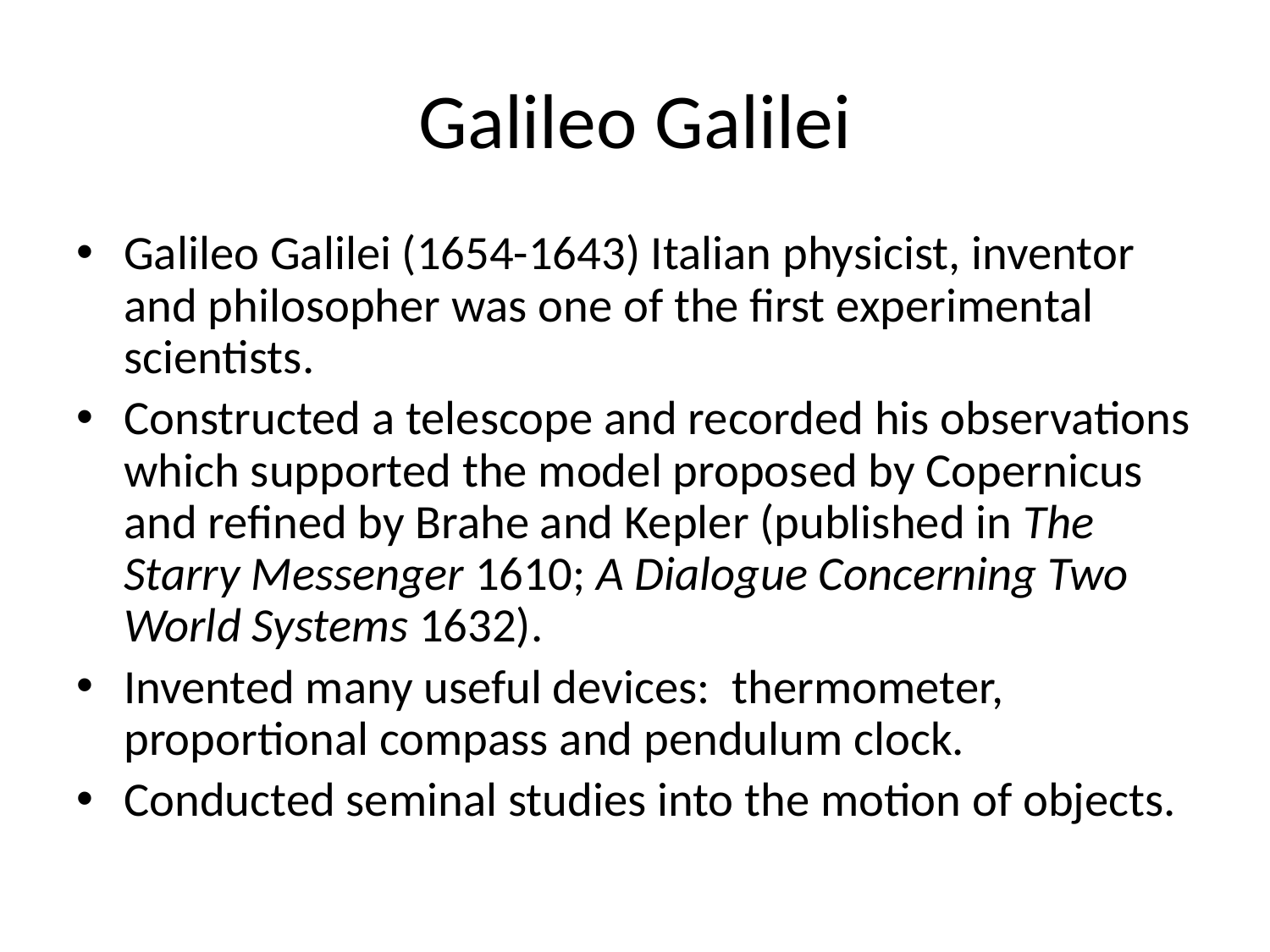

# Galileo Galilei
Galileo Galilei (1654-1643) Italian physicist, inventor and philosopher was one of the first experimental scientists.
Constructed a telescope and recorded his observations which supported the model proposed by Copernicus and refined by Brahe and Kepler (published in The Starry Messenger 1610; A Dialogue Concerning Two World Systems 1632).
Invented many useful devices:  thermometer, proportional compass and pendulum clock.
Conducted seminal studies into the motion of objects.